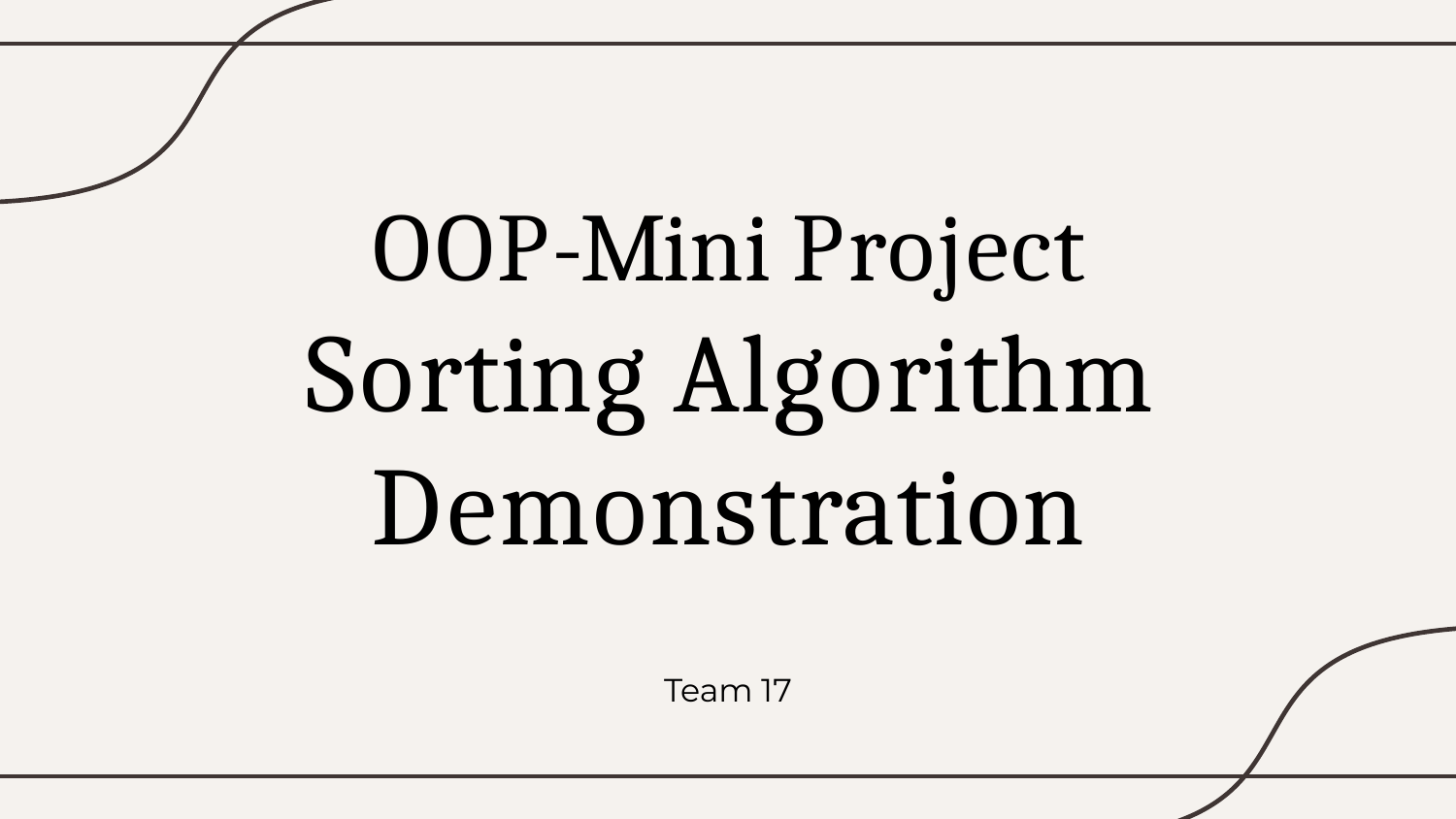

# OOP-Mini Project
Sorting Algorithm Demonstration
Team 17